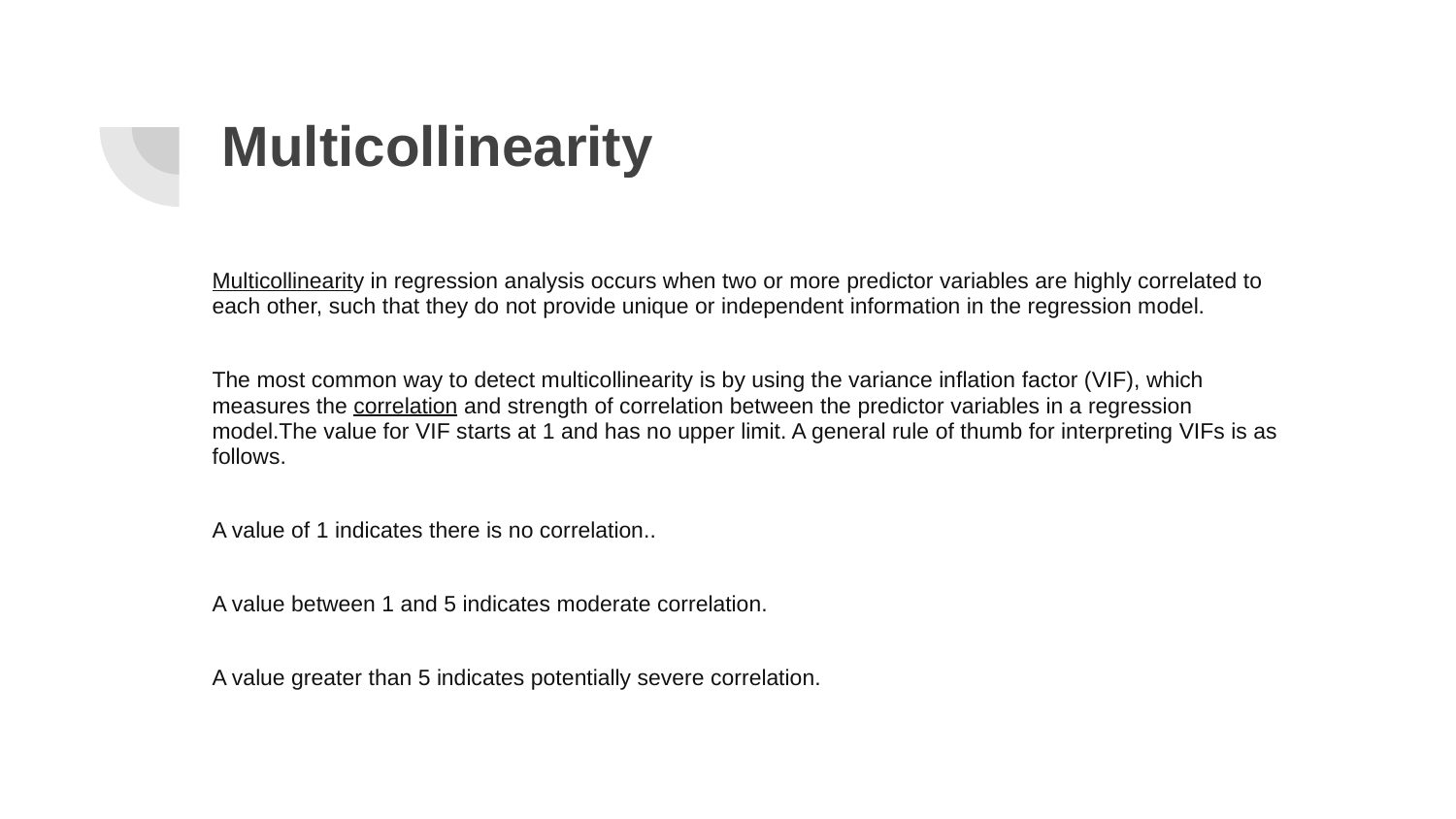

# Multicollinearity
Multicollinearity in regression analysis occurs when two or more predictor variables are highly correlated to each other, such that they do not provide unique or independent information in the regression model.
The most common way to detect multicollinearity is by using the variance inflation factor (VIF), which measures the correlation and strength of correlation between the predictor variables in a regression model.The value for VIF starts at 1 and has no upper limit. A general rule of thumb for interpreting VIFs is as follows.
A value of 1 indicates there is no correlation..
A value between 1 and 5 indicates moderate correlation.
A value greater than 5 indicates potentially severe correlation.